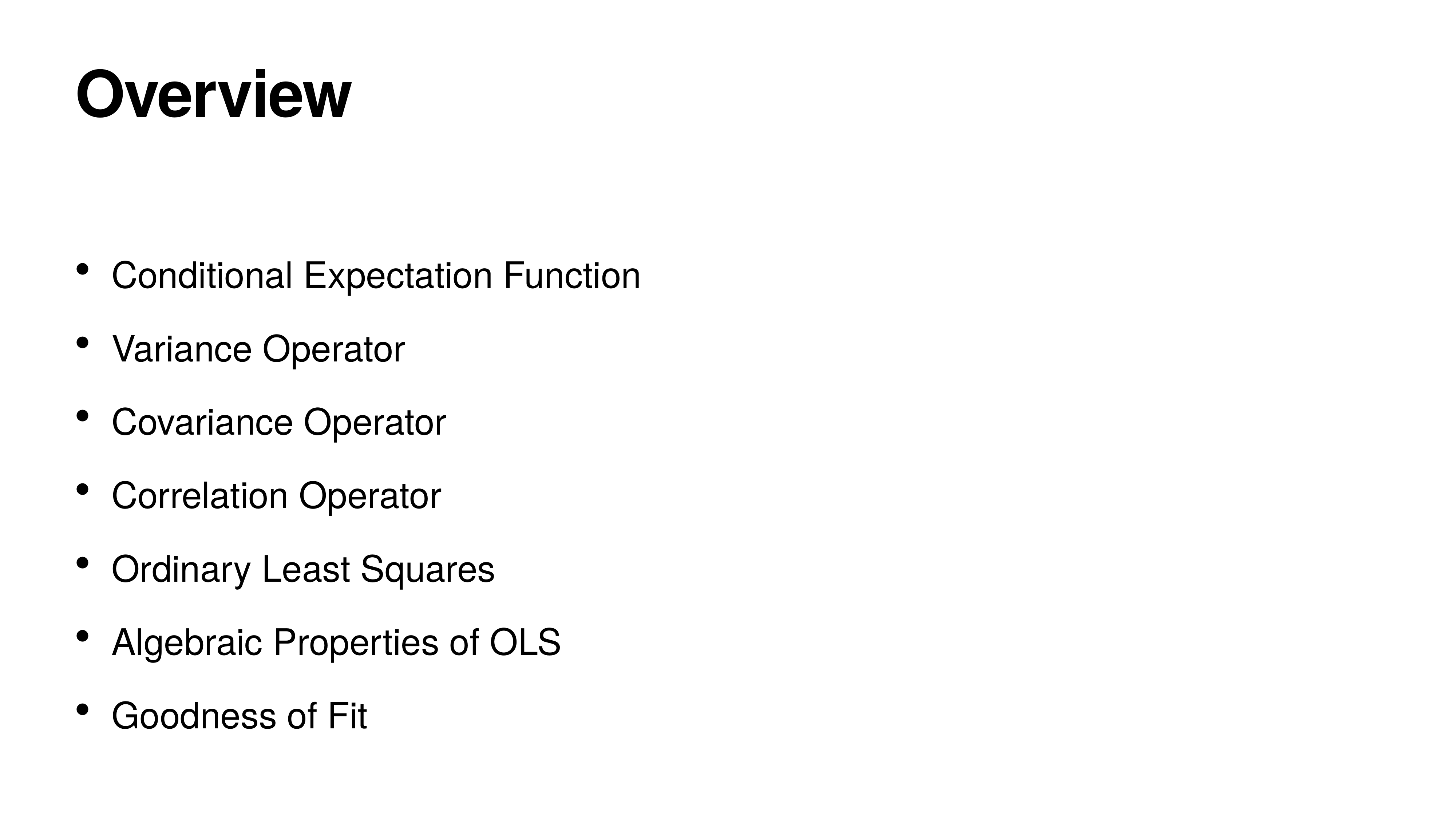

# Overview
Conditional Expectation Function
Variance Operator
Covariance Operator
Correlation Operator
Ordinary Least Squares
Algebraic Properties of OLS
Goodness of Fit